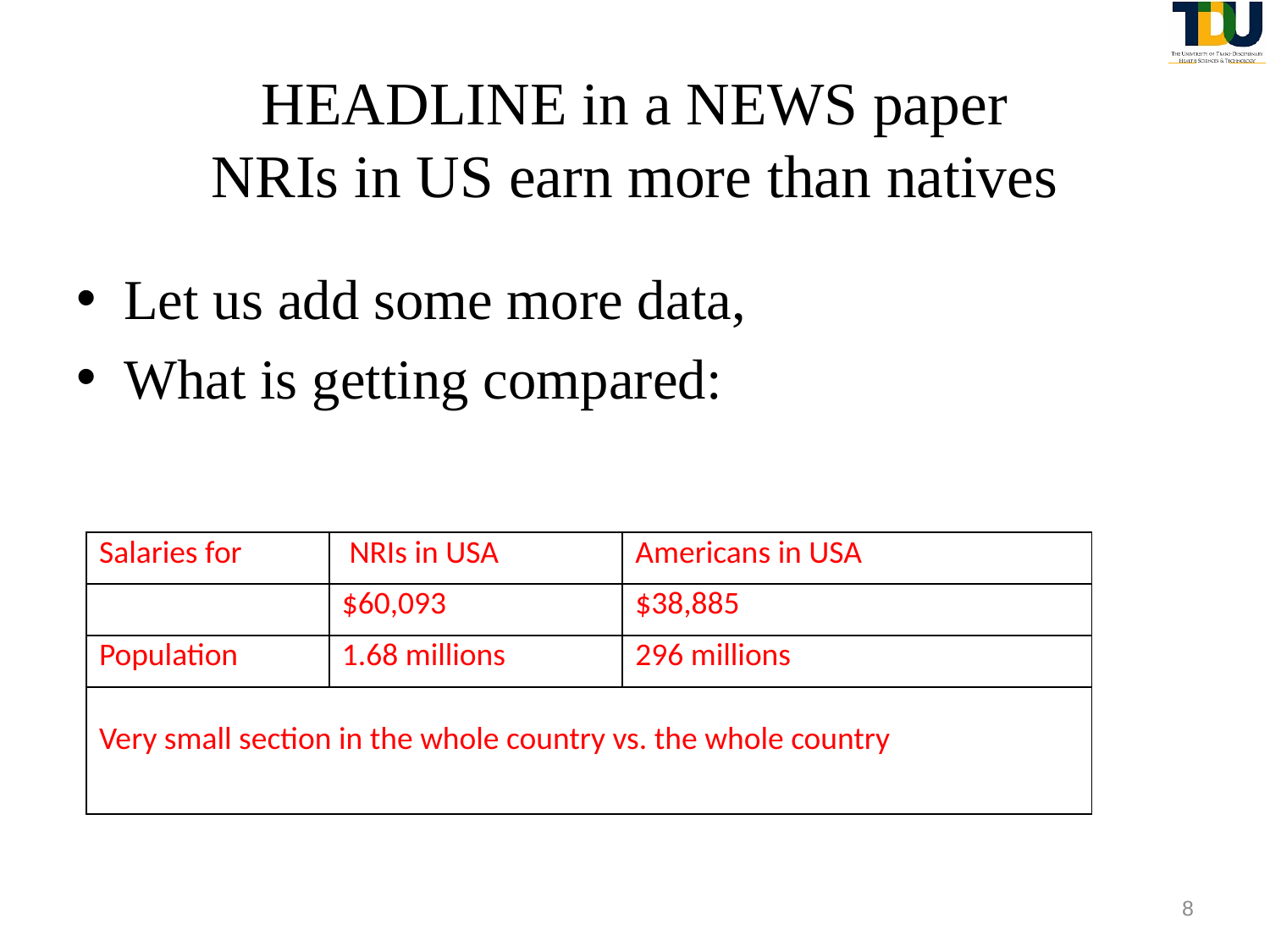

# HEADLINE in a NEWS paper NRIs in US earn more than natives
Let us add some more data,
What is getting compared:
| Salaries for | NRIs in USA | Americans in USA |
| --- | --- | --- |
|  | $60,093 | $38,885 |
| Population | 1.68 millions | 296 millions |
| Very small section in the whole country vs. the whole country |  |  |
8